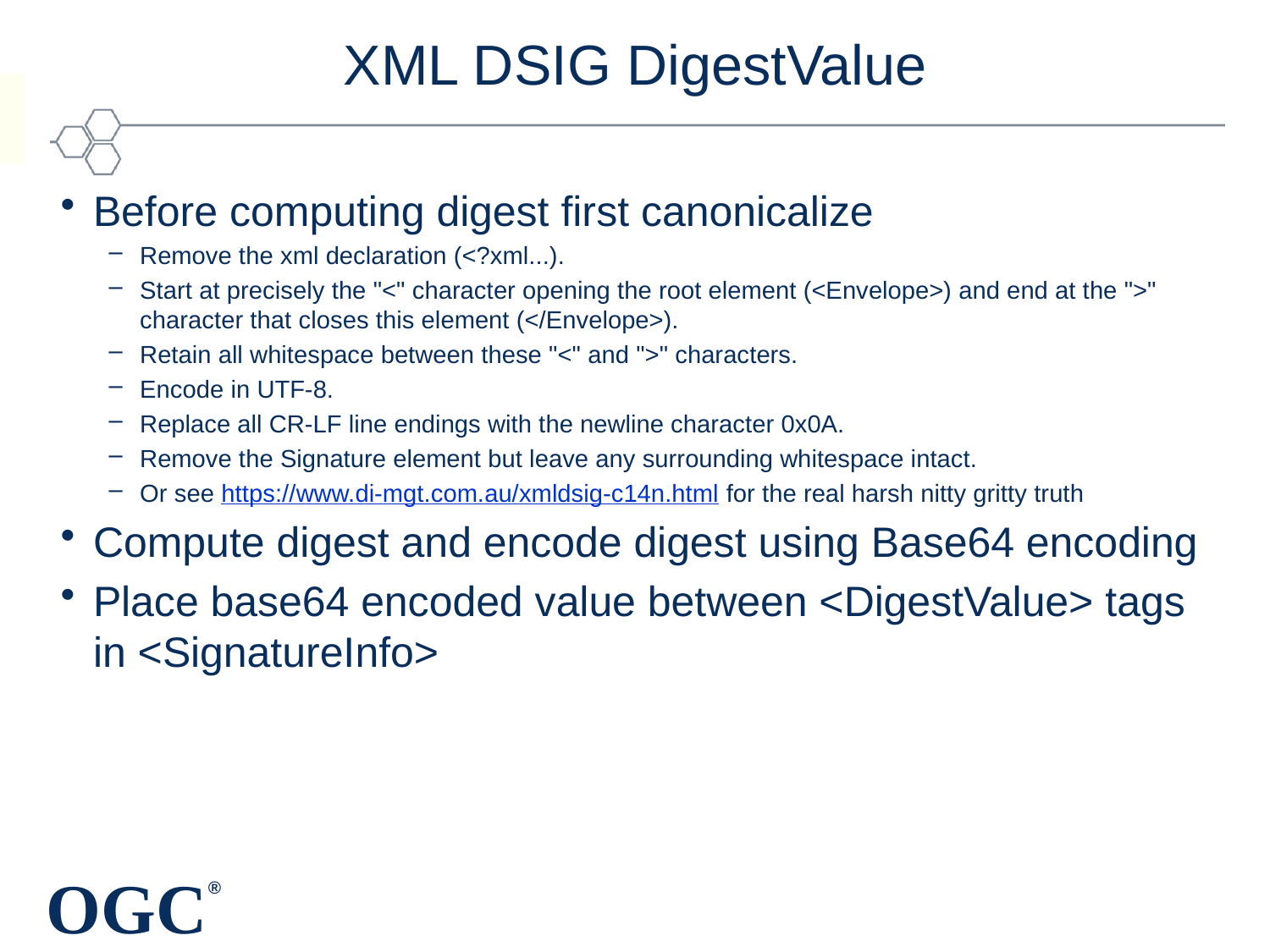

# XML DSIG DigestValue

Before computing digest first canonicalize
Remove the xml declaration (<?xml...).
Start at precisely the "<" character opening the root element (<Envelope>) and end at the ">" character that closes this element (</Envelope>).
Retain all whitespace between these "<" and ">" characters.
Encode in UTF-8.
Replace all CR-LF line endings with the newline character 0x0A.
Remove the Signature element but leave any surrounding whitespace intact.
Or see https://www.di-mgt.com.au/xmldsig-c14n.html for the real harsh nitty gritty truth
Compute digest and encode digest using Base64 encoding
Place base64 encoded value between <DigestValue> tags in <SignatureInfo>